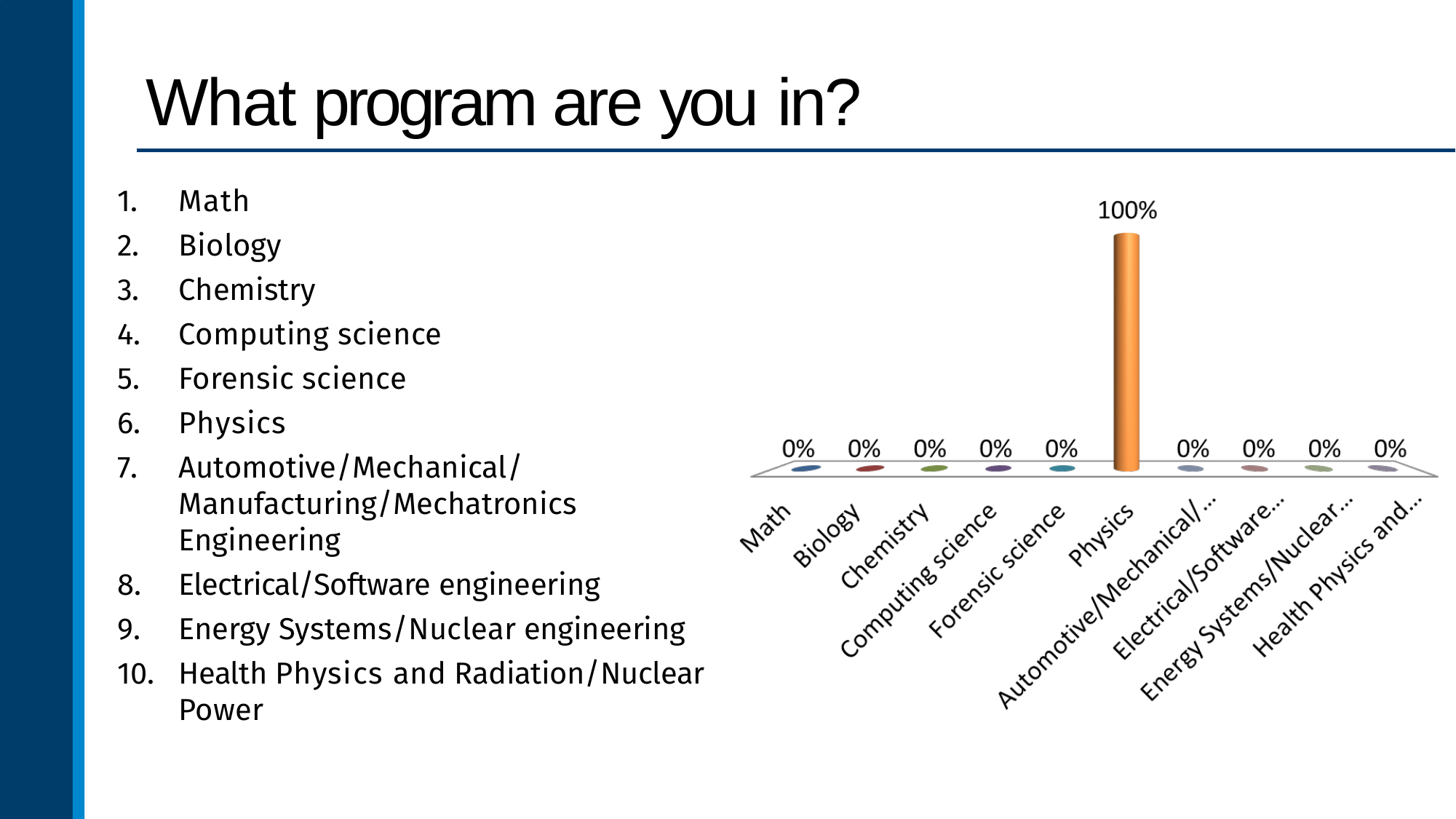

# What program are you in?

Math
Biology
Chemistry
Computing science
Forensic science
Physics
Automotive/Mechanical/Manufacturing/Mechatronics Engineering
Electrical/Software engineering
Energy Systems/Nuclear engineering
Health Physics and Radiation/Nuclear Power